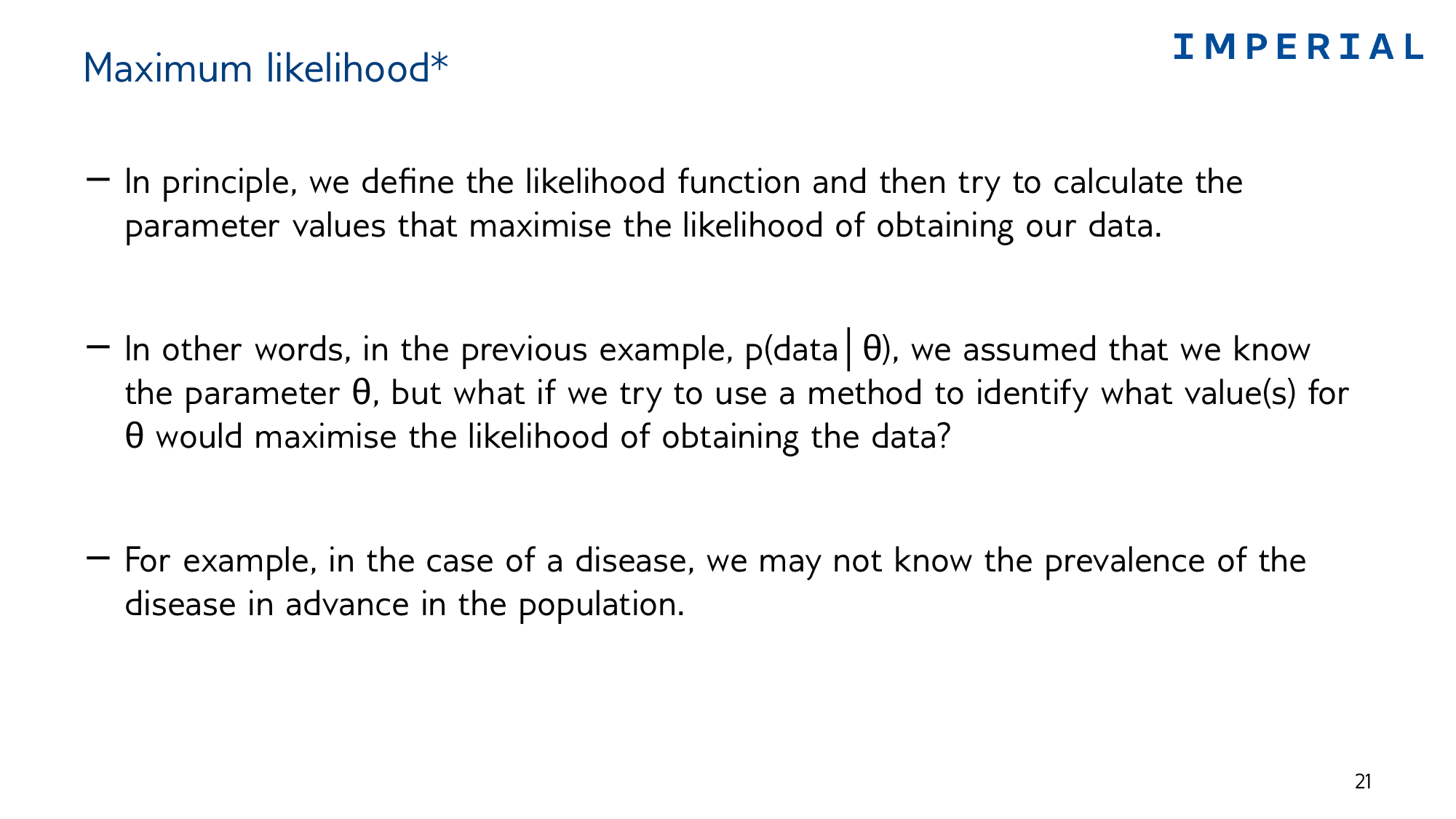

# Maximum likelihood*
In principle, we define the likelihood function and then try to calculate the parameter values that maximise the likelihood of obtaining our data.

In other words, in the previous example, p(data│θ), we assumed that we know the parameter θ, but what if we try to use a method to identify what value(s) for θ would maximise the likelihood of obtaining the data?

For example, in the case of a disease, we may not know the prevalence of the disease in advance in the population.
21